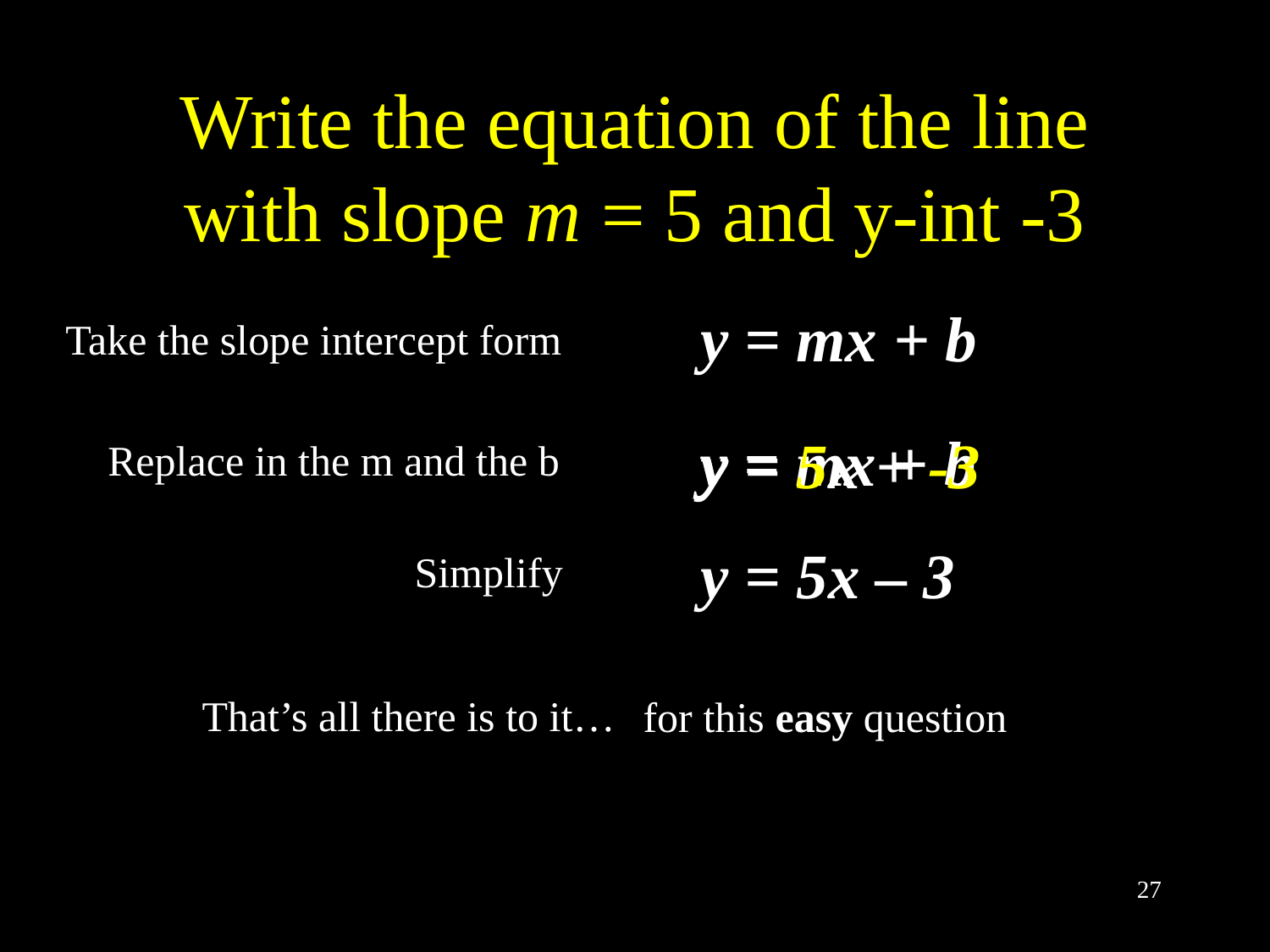

# Write the equation of the line with slope m = 5 and y-int -3
y = mx + b
Take the slope intercept form
y = mx + b
y = 5x + -3
Replace in the m and the b
y = 5x – 3
Simplify
That’s all there is to it…
for this easy question
27